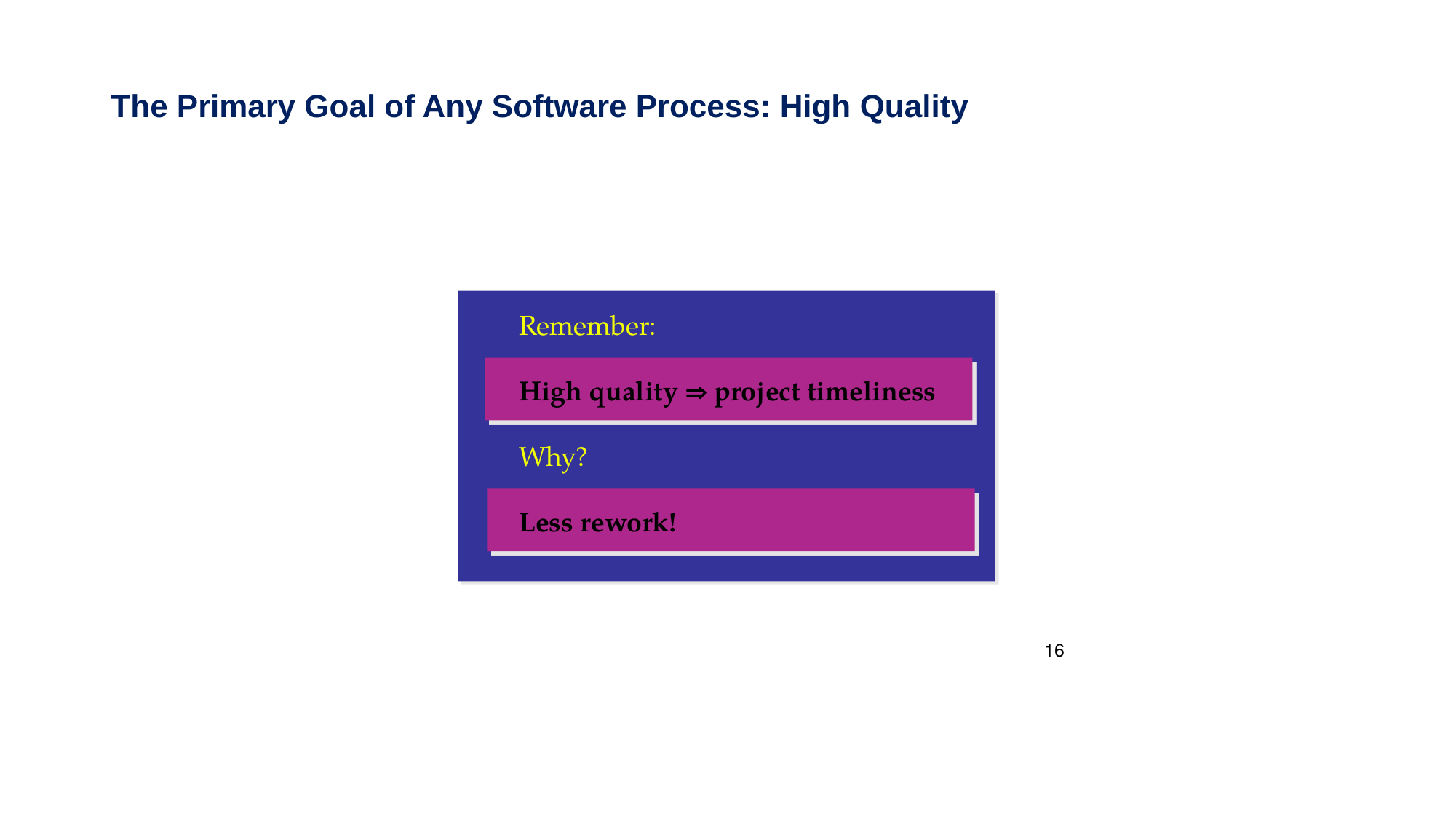

# The Primary Goal of Any Software Process: High Quality

Remember:

High quality ⇒ project timeliness

Why?

Less rework!

16